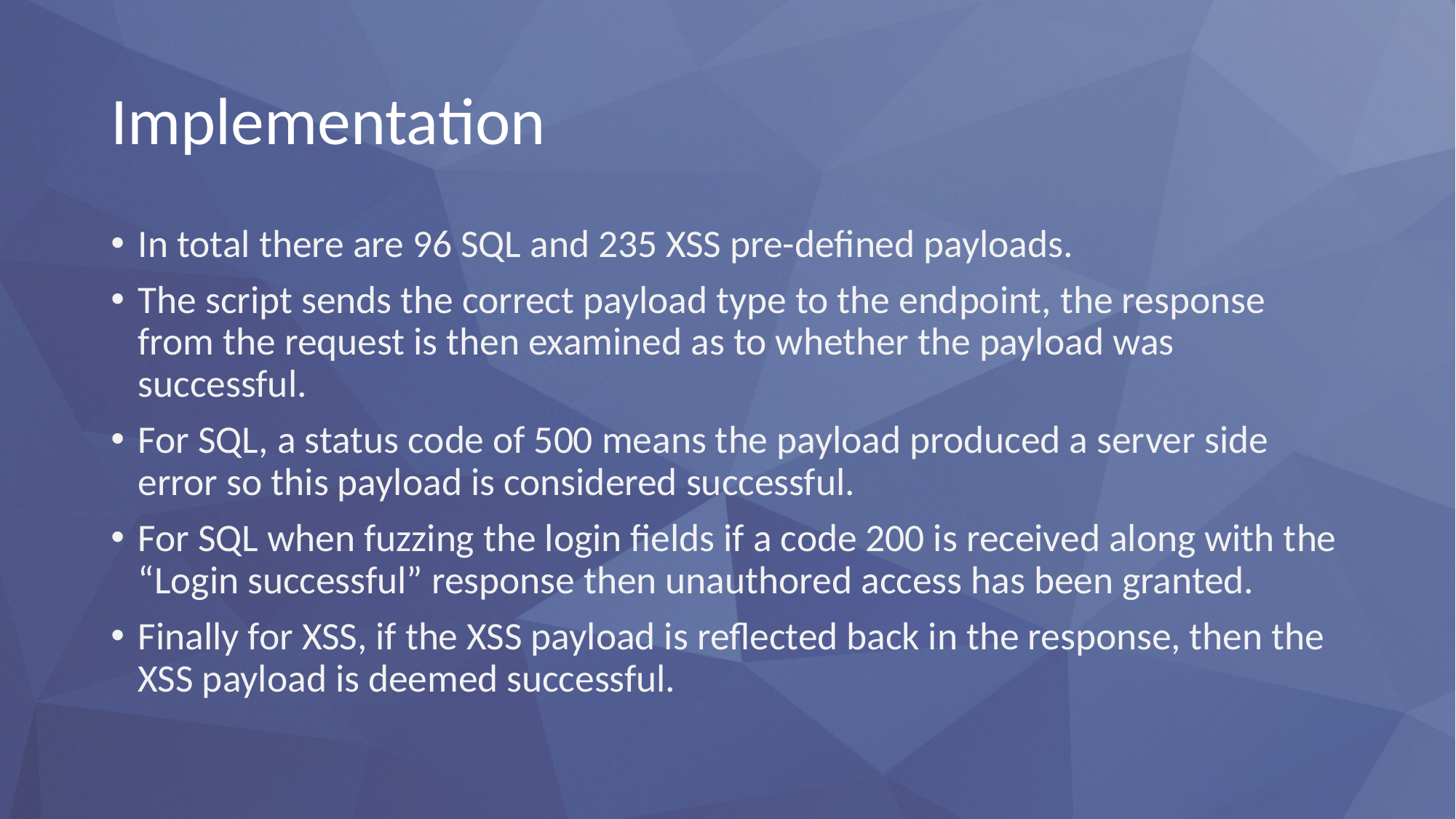

# Implementation
In total there are 96 SQL and 235 XSS pre-defined payloads.
The script sends the correct payload type to the endpoint, the response from the request is then examined as to whether the payload was successful.
For SQL, a status code of 500 means the payload produced a server side error so this payload is considered successful.
For SQL when fuzzing the login fields if a code 200 is received along with the “Login successful” response then unauthored access has been granted.
Finally for XSS, if the XSS payload is reflected back in the response, then the XSS payload is deemed successful.